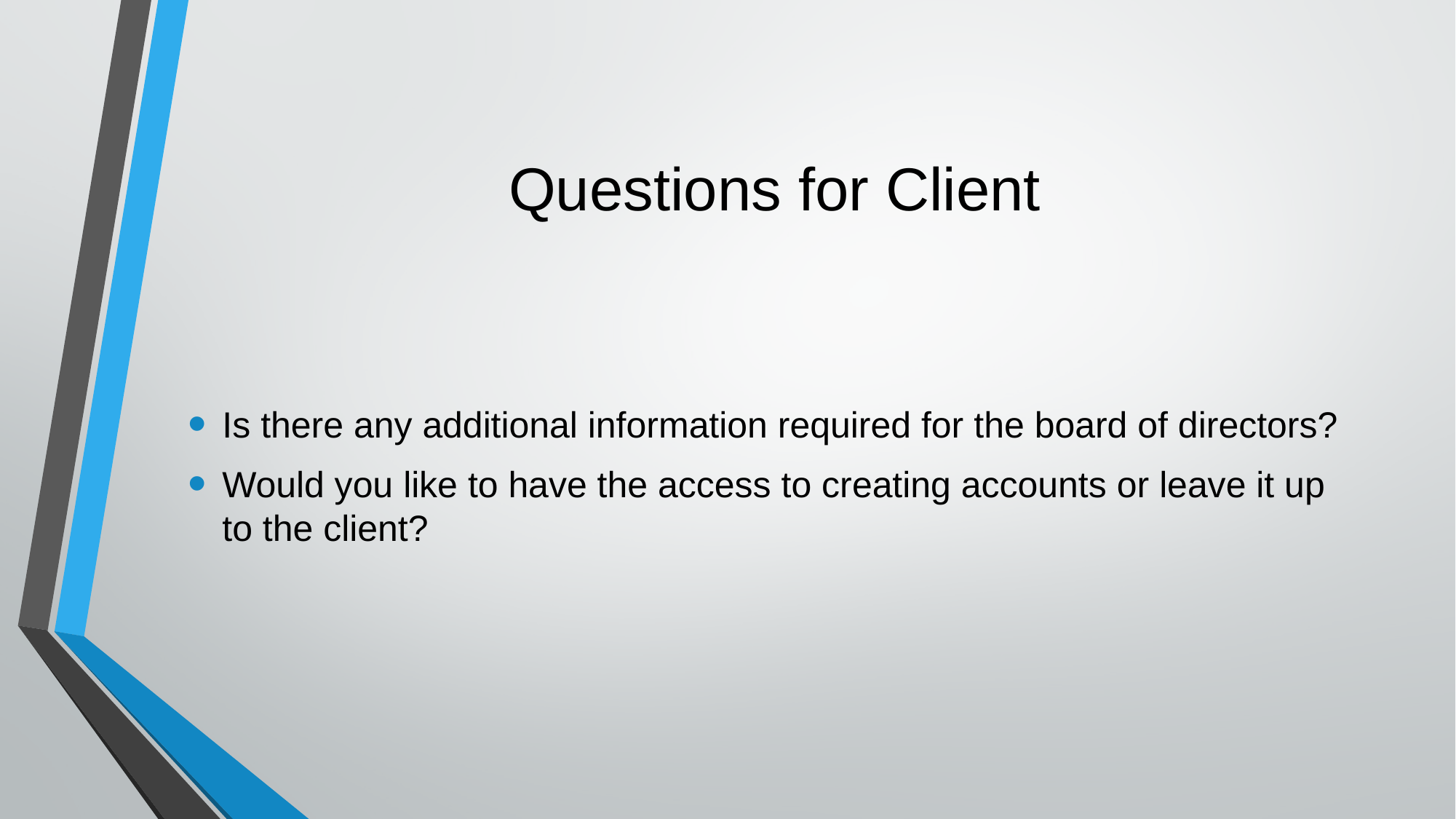

# Questions for Client
Is there any additional information required for the board of directors?
Would you like to have the access to creating accounts or leave it up to the client?